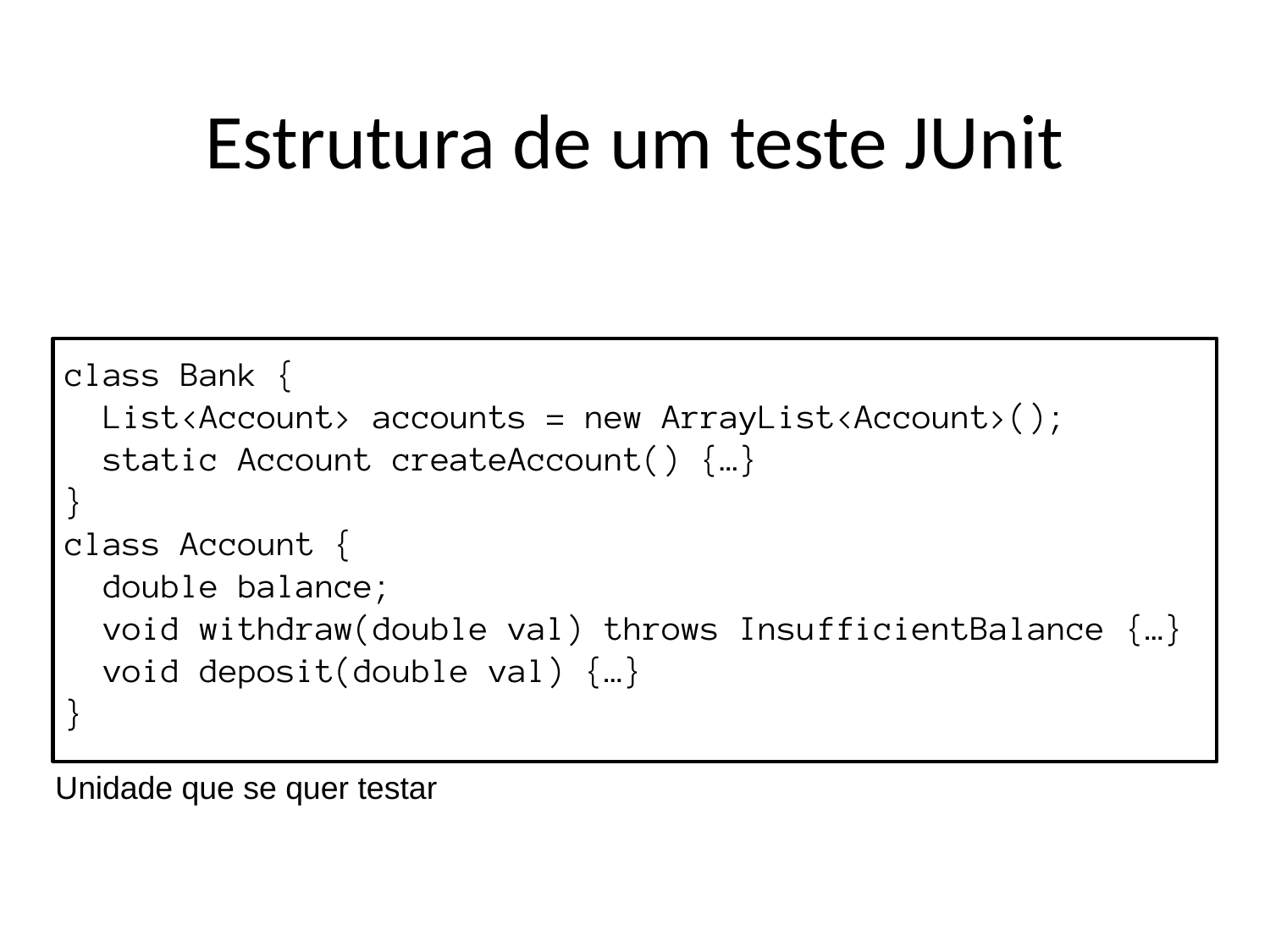

Estrutura de um teste JUnit
class Bank {
  List<Account> accounts = new ArrayList<Account>();
  static Account createAccount() {…}
}
class Account {
  double balance;
  void withdraw(double val) throws InsufficientBalance {…}
  void deposit(double val) {…}
}

Unidade que se quer testar